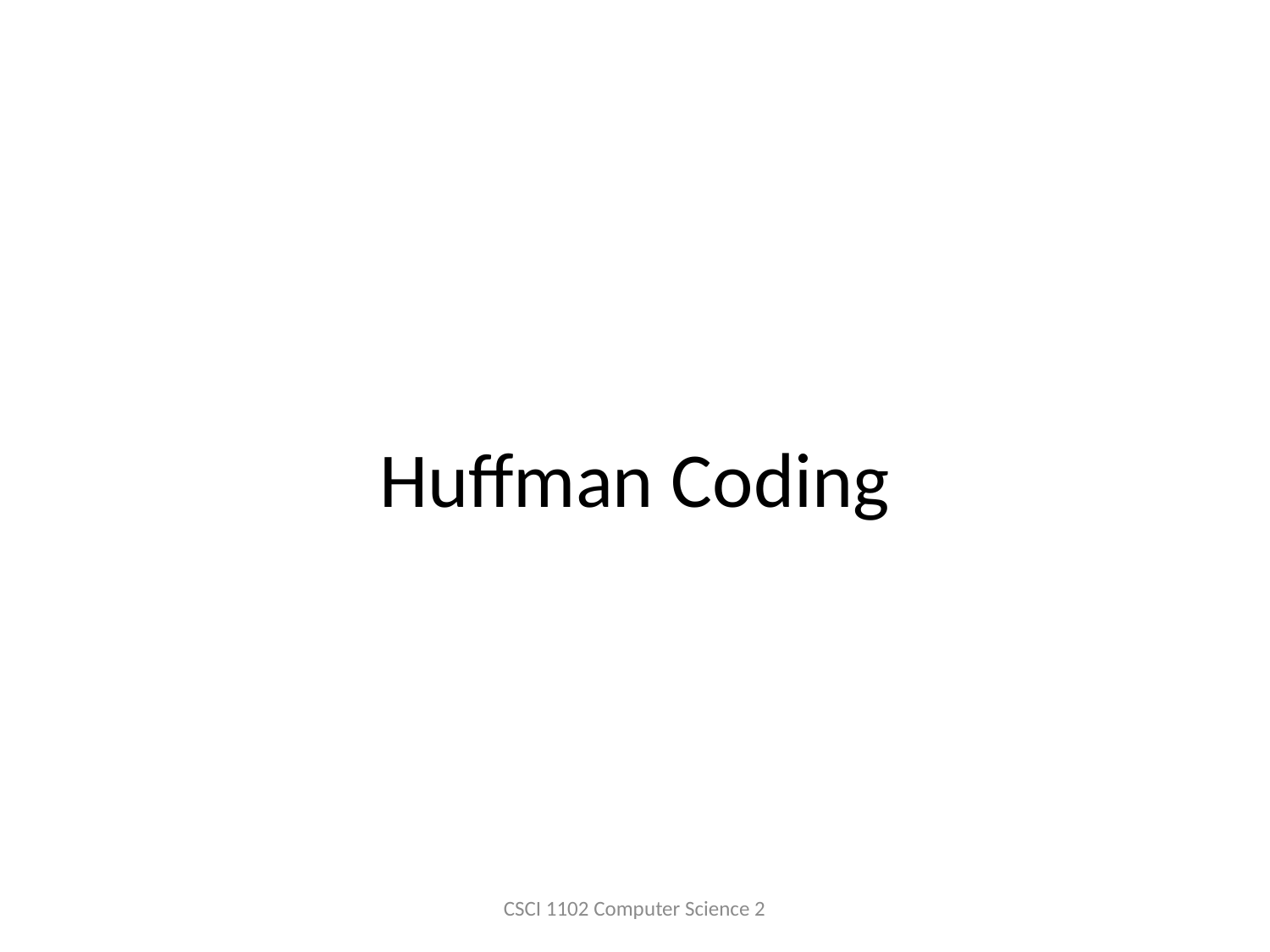

# Huffman Coding
CSCI 1102 Computer Science 2